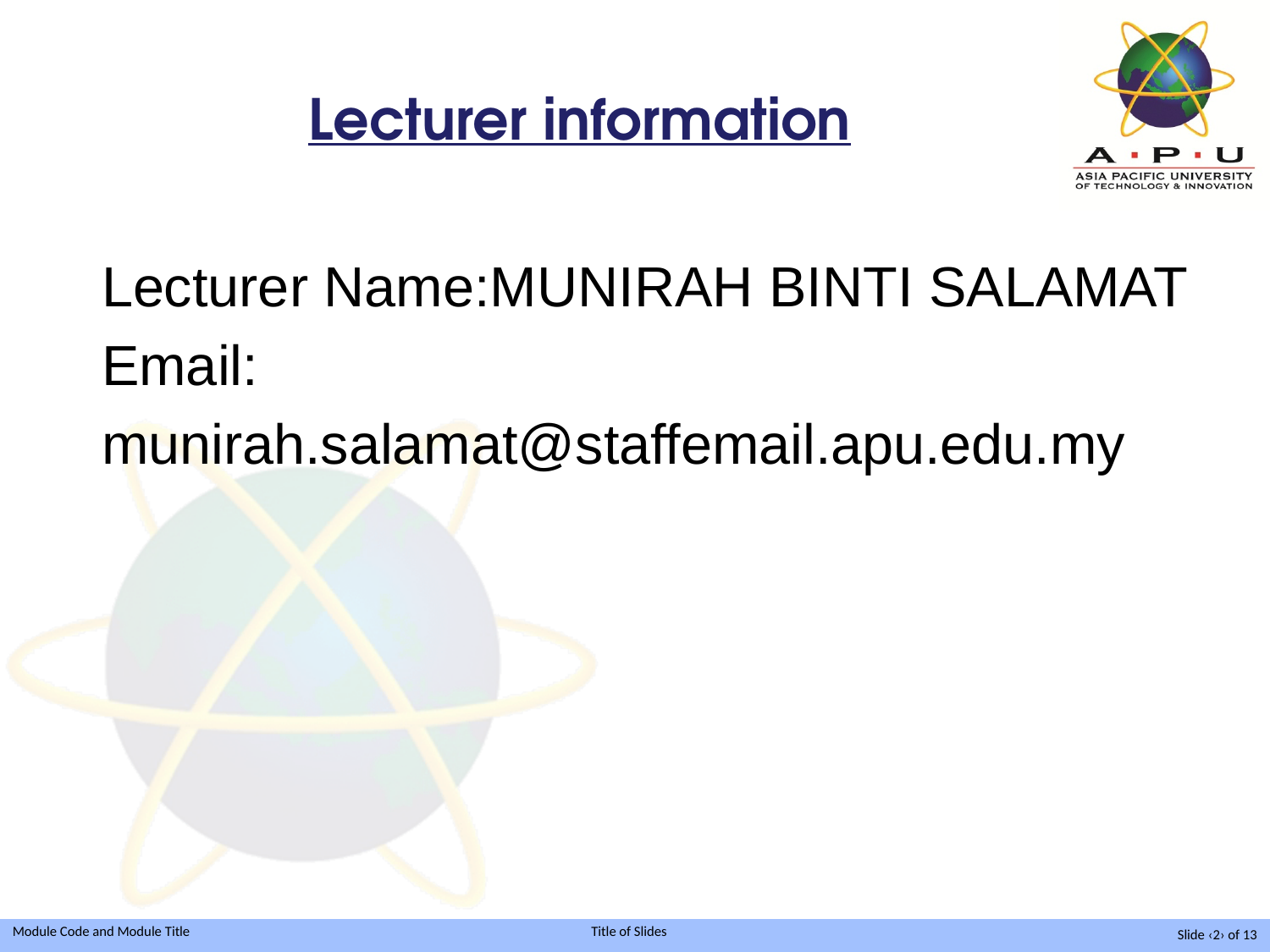

Lecturer information
Lecturer Name:MUNIRAH BINTI SALAMAT
Email:
munirah.salamat@staffemail.apu.edu.my

Slide ‹2› of 13